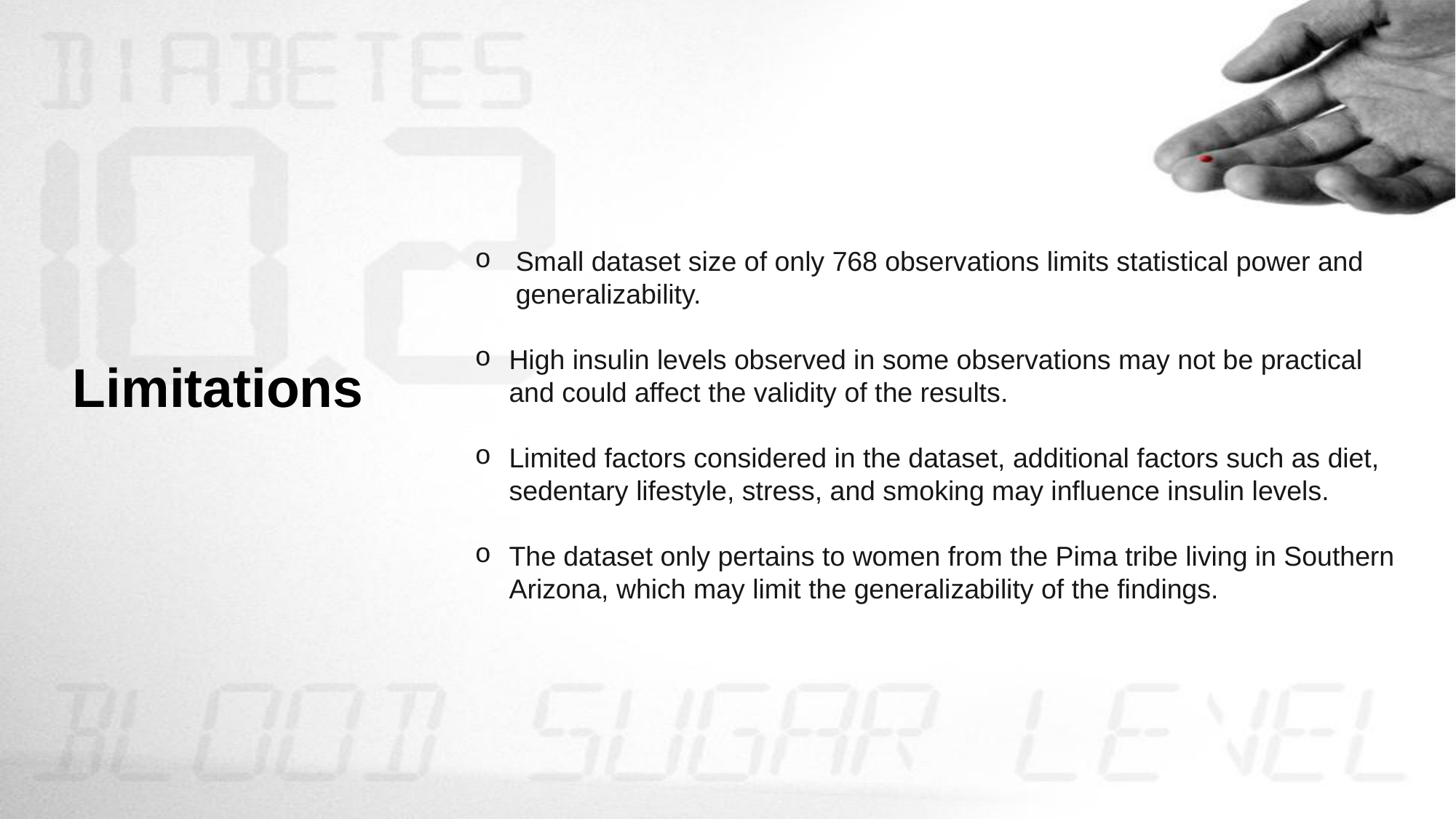

Small dataset size of only 768 observations limits statistical power and    generalizability.

High insulin levels observed in some observations may not be practical and could affect the validity of the results.

Limited factors considered in the dataset, additional factors such as diet, sedentary lifestyle, stress, and smoking may influence insulin levels.

The dataset only pertains to women from the Pima tribe living in Southern Arizona, which may limit the generalizability of the findings.
# Limitations